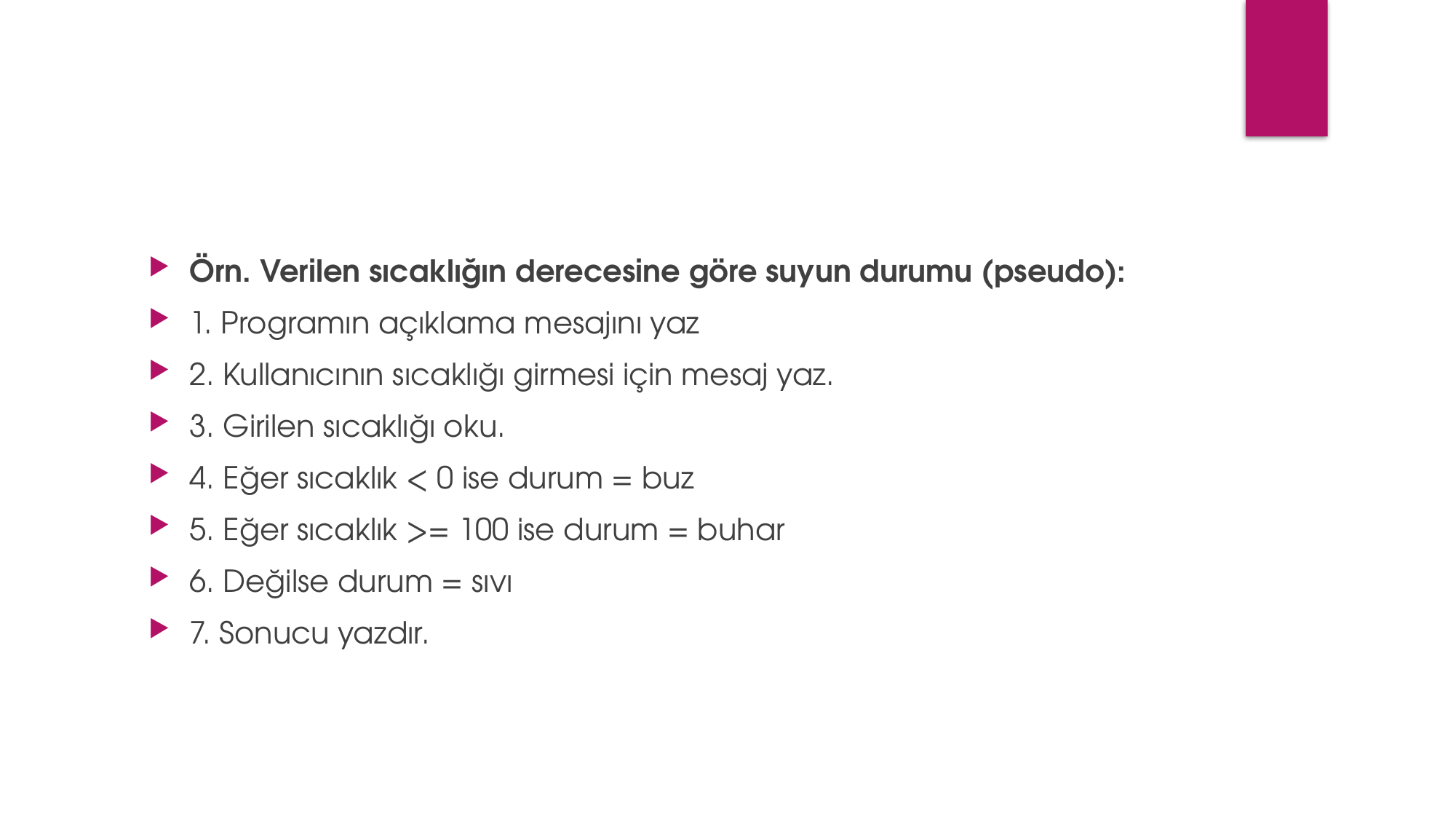

Örn. Verilen sıcaklığın derecesine göre suyun durumu (pseudo):
1. Programın açıklama mesajını yaz
2. Kullanıcının sıcaklığı girmesi için mesaj yaz.
3. Girilen sıcaklığı oku.
4. Eğer sıcaklık < 0 ise durum = buz
5. Eğer sıcaklık >= 100 ise durum = buhar
6. Değilse durum = sıvı
7. Sonucu yazdır.